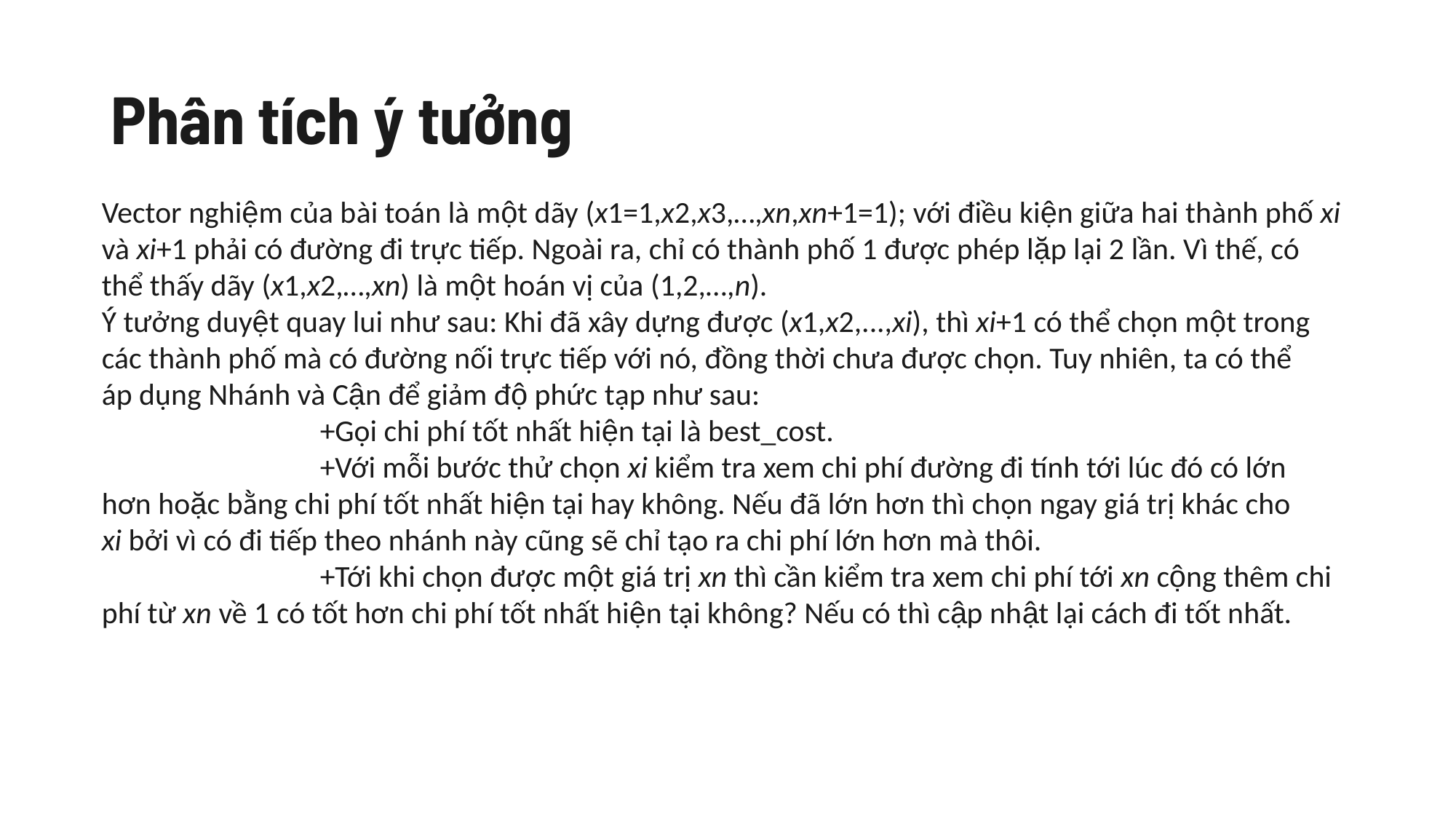

# Phân tích ý tưởng
Vector nghiệm của bài toán là một dãy (x1​=1,x2​,x3​,…,xn​,xn+1​=1); với điều kiện giữa hai thành phố xi​
và xi+1​ phải có đường đi trực tiếp. Ngoài ra, chỉ có thành phố 1 được phép lặp lại 2 lần. Vì thế, có
thể thấy dãy (x1​,x2​,…,xn​) là một hoán vị của (1,2,…,n).
Ý tưởng duyệt quay lui như sau: Khi đã xây dựng được (x1​,x2​,...,xi​), thì xi+1​ có thể chọn một trong
các thành phố mà có đường nối trực tiếp với nó, đồng thời chưa được chọn. Tuy nhiên, ta có thể
áp dụng Nhánh và Cận để giảm độ phức tạp như sau:
	+Gọi chi phí tốt nhất hiện tại là best_cost.
		+Với mỗi bước thử chọn xi​ kiểm tra xem chi phí đường đi tính tới lúc đó có lớn
hơn hoặc bằng chi phí tốt nhất hiện tại hay không. Nếu đã lớn hơn thì chọn ngay giá trị khác cho
xi​ bởi vì có đi tiếp theo nhánh này cũng sẽ chỉ tạo ra chi phí lớn hơn mà thôi.
		+Tới khi chọn được một giá trị xn​ thì cần kiểm tra xem chi phí tới xn​ cộng thêm chi
phí từ xn​ về 1 có tốt hơn chi phí tốt nhất hiện tại không? Nếu có thì cập nhật lại cách đi tốt nhất.